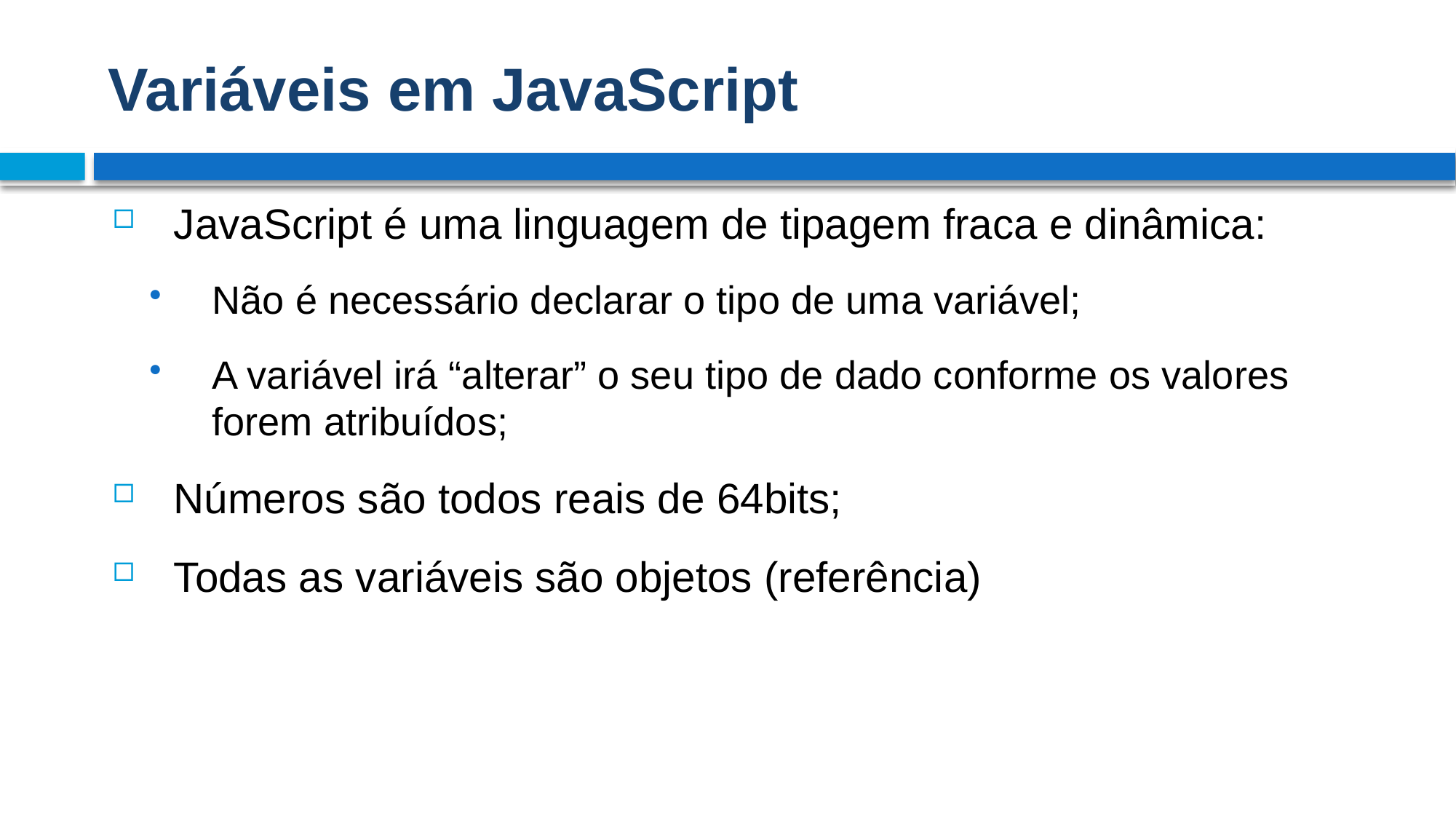

# Variáveis em JavaScript
21
JavaScript é uma linguagem de tipagem fraca e dinâmica:
Não é necessário declarar o tipo de uma variável;
A variável irá “alterar” o seu tipo de dado conforme os valores forem atribuídos;
Números são todos reais de 64bits;
Todas as variáveis são objetos (referência)